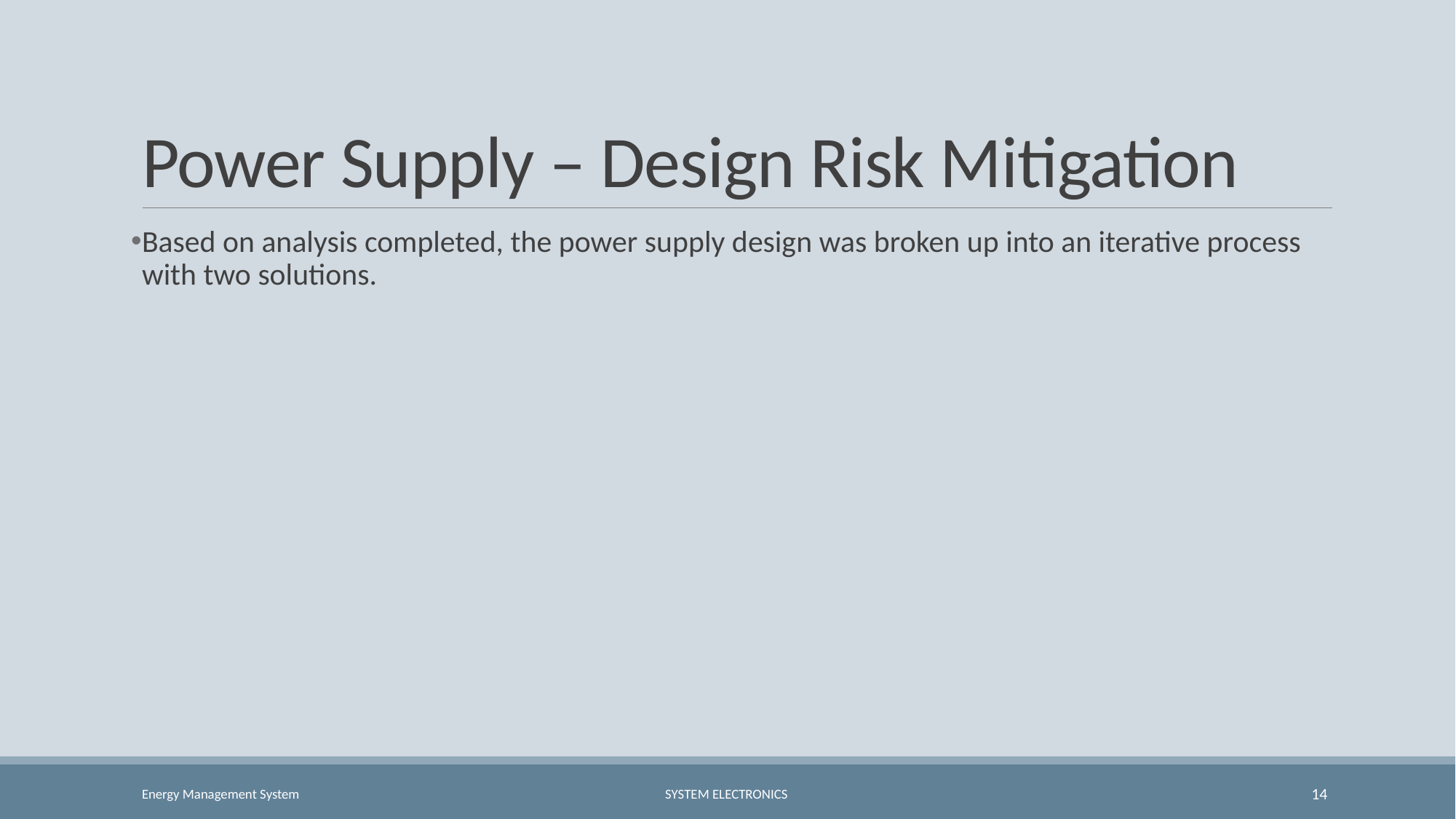

# Power Supply – Design Risk Mitigation
Based on analysis completed, the power supply design was broken up into an iterative process with two solutions.
Energy Management System
System Electronics
14